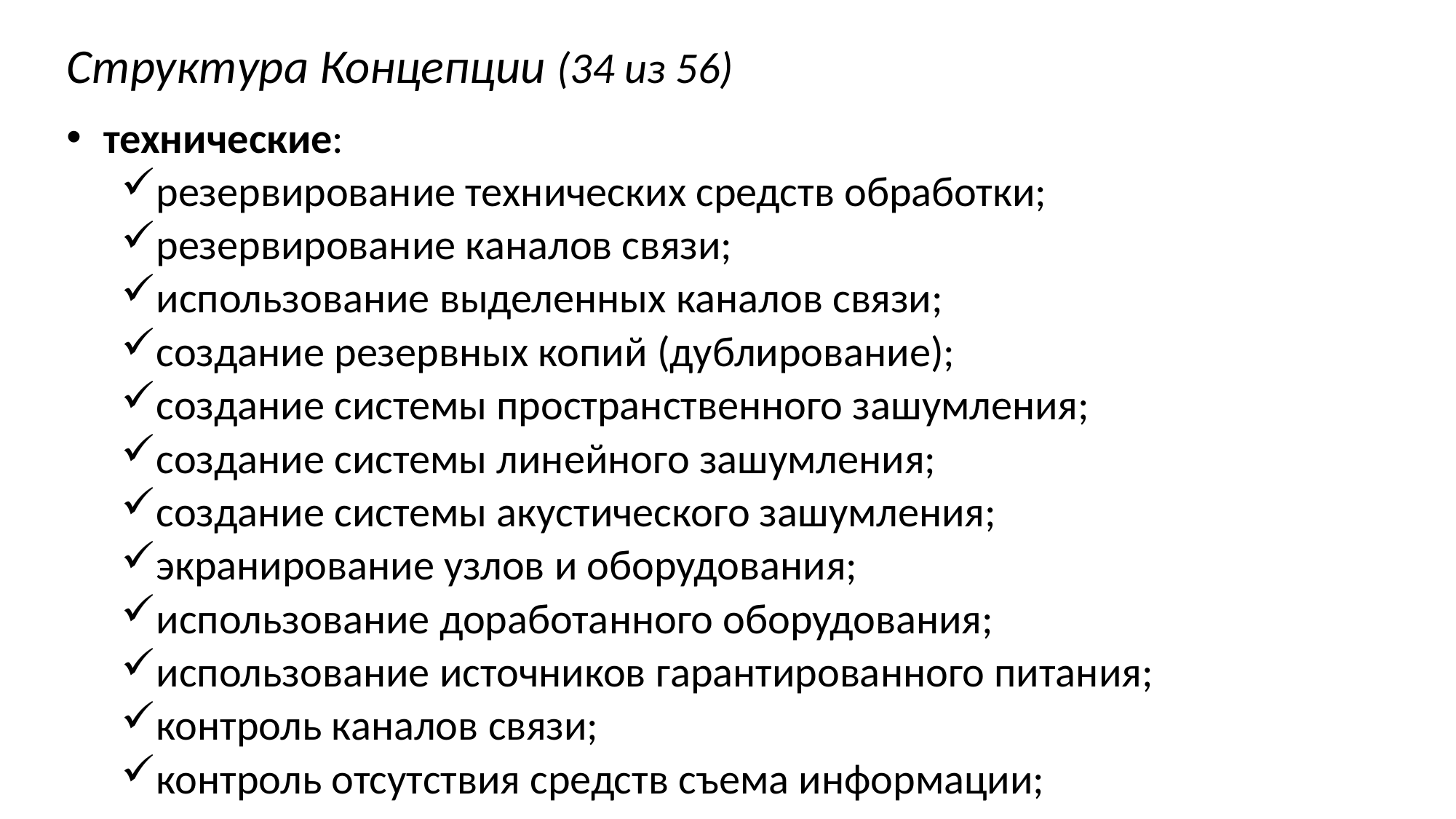

# Структура Концепции (34 из 56)
 технические:
резервирование технических средств обработки;
резервирование каналов связи;
использование выделенных каналов связи;
создание резервных копий (дублирование);
создание системы пространственного зашумления;
создание системы линейного зашумления;
создание системы акустического зашумления;
экранирование узлов и оборудования;
использование доработанного оборудования;
использование источников гарантированного питания;
контроль каналов связи;
контроль отсутствия средств съема информации;